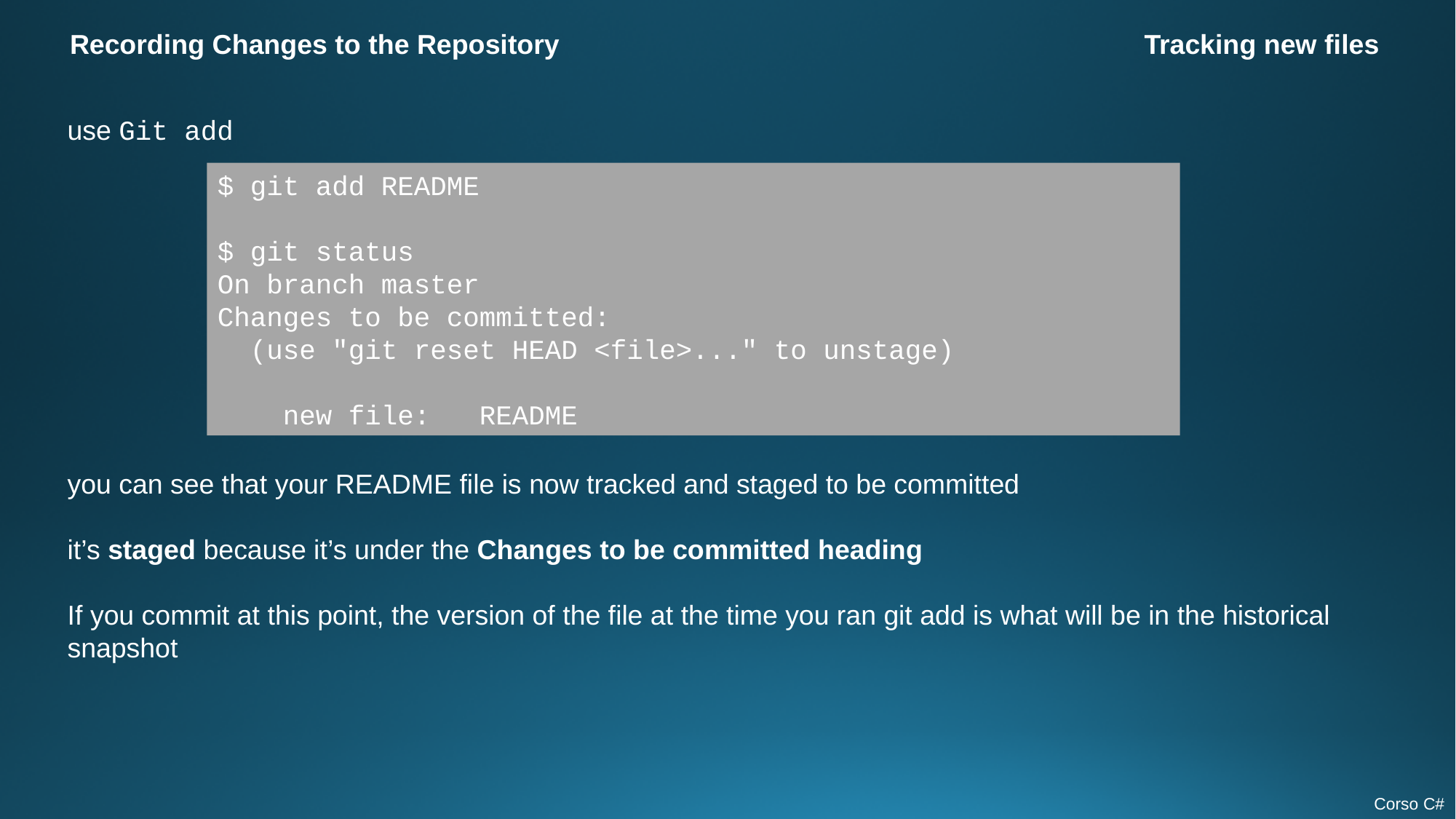

Recording Changes to the Repository
Tracking new files
use Git add
$ git add README

$ git status
On branch master
Changes to be committed:
  (use "git reset HEAD <file>..." to unstage)

    new file:   README
you can see that your README file is now tracked and staged to be committed

it’s staged because it’s under the Changes to be committed heading

If you commit at this point, the version of the file at the time you ran git add is what will be in the historical snapshot
Corso C#